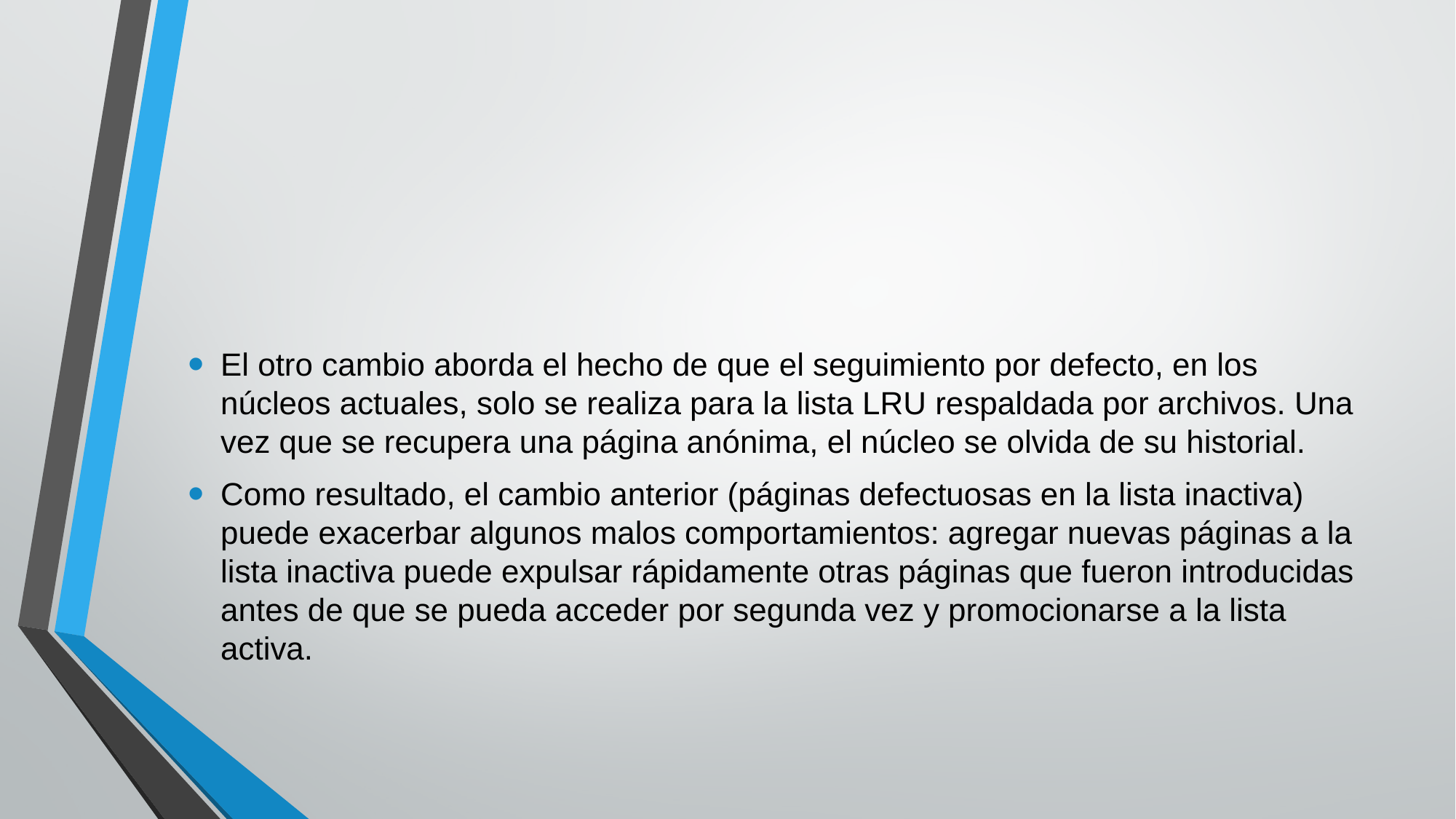

#
El otro cambio aborda el hecho de que el seguimiento por defecto, en los núcleos actuales, solo se realiza para la lista LRU respaldada por archivos. Una vez que se recupera una página anónima, el núcleo se olvida de su historial.
Como resultado, el cambio anterior (páginas defectuosas en la lista inactiva) puede exacerbar algunos malos comportamientos: agregar nuevas páginas a la lista inactiva puede expulsar rápidamente otras páginas que fueron introducidas antes de que se pueda acceder por segunda vez y promocionarse a la lista activa.